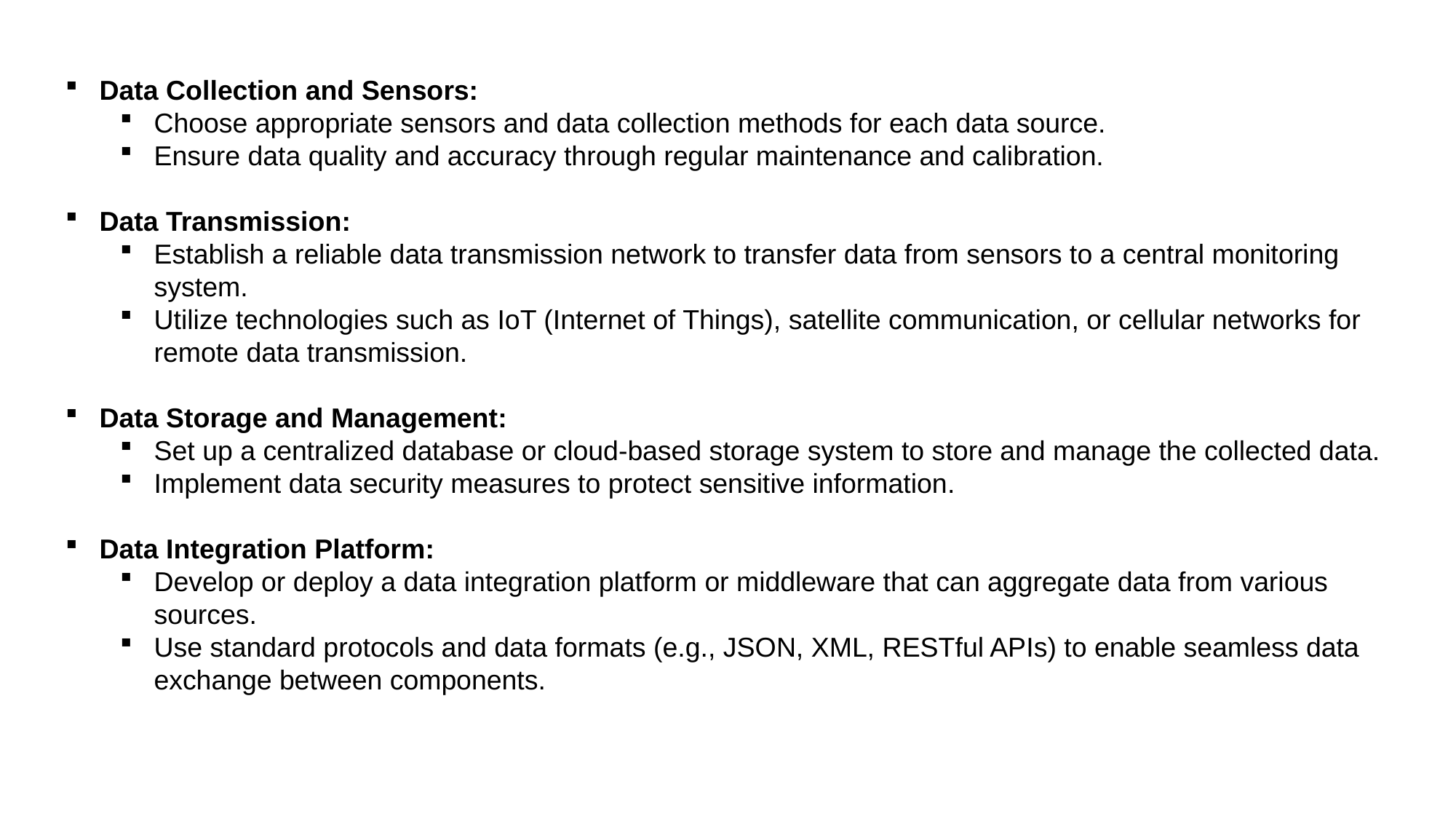

Data Collection and Sensors:
Choose appropriate sensors and data collection methods for each data source.
Ensure data quality and accuracy through regular maintenance and calibration.

Data Transmission:
Establish a reliable data transmission network to transfer data from sensors to a central monitoring system.
Utilize technologies such as IoT (Internet of Things), satellite communication, or cellular networks for remote data transmission.

Data Storage and Management:
Set up a centralized database or cloud-based storage system to store and manage the collected data.
Implement data security measures to protect sensitive information.

Data Integration Platform:
Develop or deploy a data integration platform or middleware that can aggregate data from various sources.
Use standard protocols and data formats (e.g., JSON, XML, RESTful APIs) to enable seamless data exchange between components.